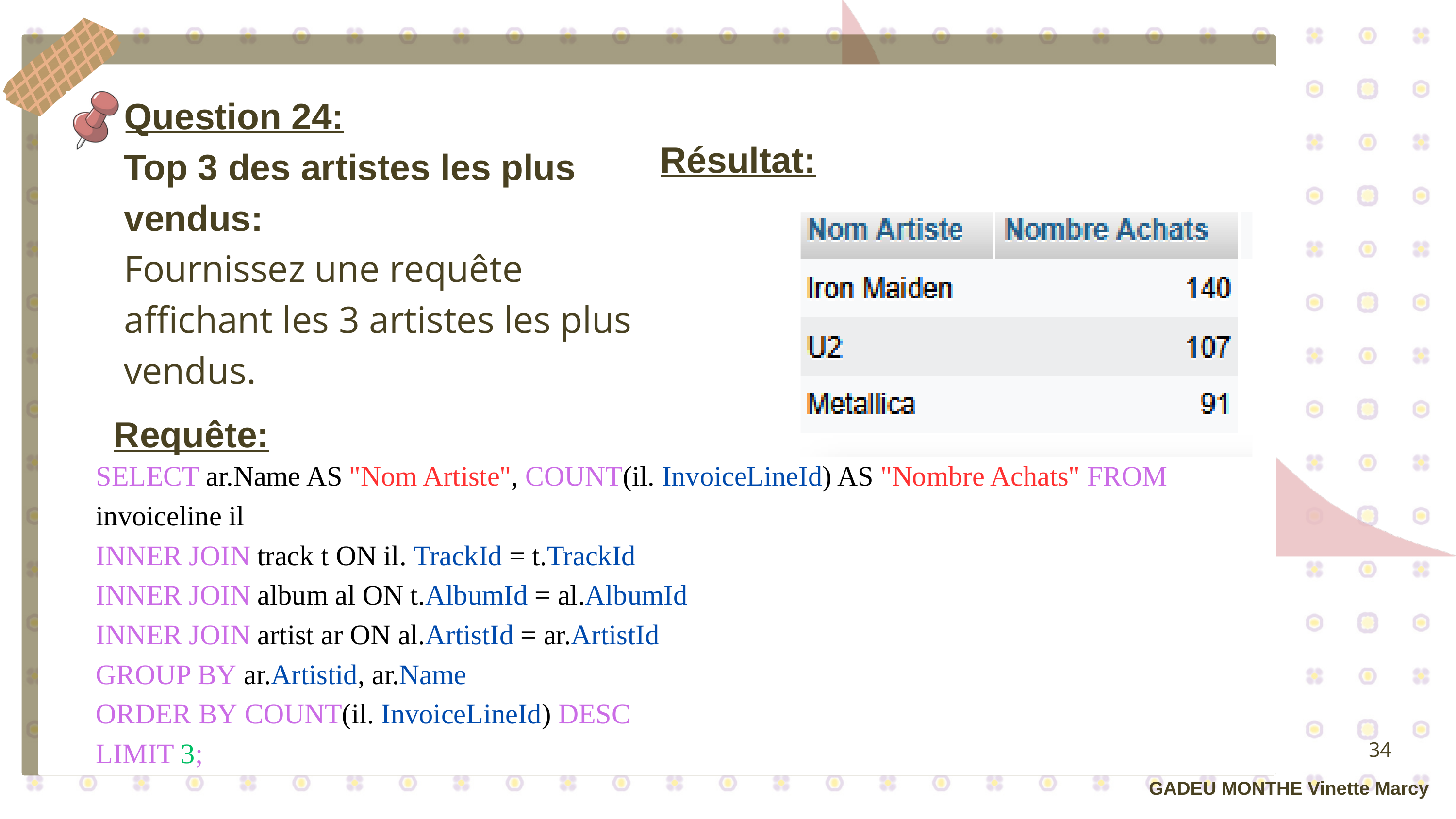

Question 24:
Top 3 des artistes les plus vendus:
Fournissez une requête
affichant les 3 artistes les plus vendus.

Résultat:

Requête:
SELECT ar.Name AS "Nom Artiste", COUNT(il. InvoiceLineId) AS "Nombre Achats" FROM invoiceline il
INNER JOIN track t ON il. TrackId = t.TrackId
INNER JOIN album al ON t.AlbumId = al.AlbumId
INNER JOIN artist ar ON al.ArtistId = ar.ArtistId
GROUP BY ar.Artistid, ar.Name
ORDER BY COUNT(il. InvoiceLineId) DESC
LIMIT 3;
34
GADEU MONTHE Vinette Marcy